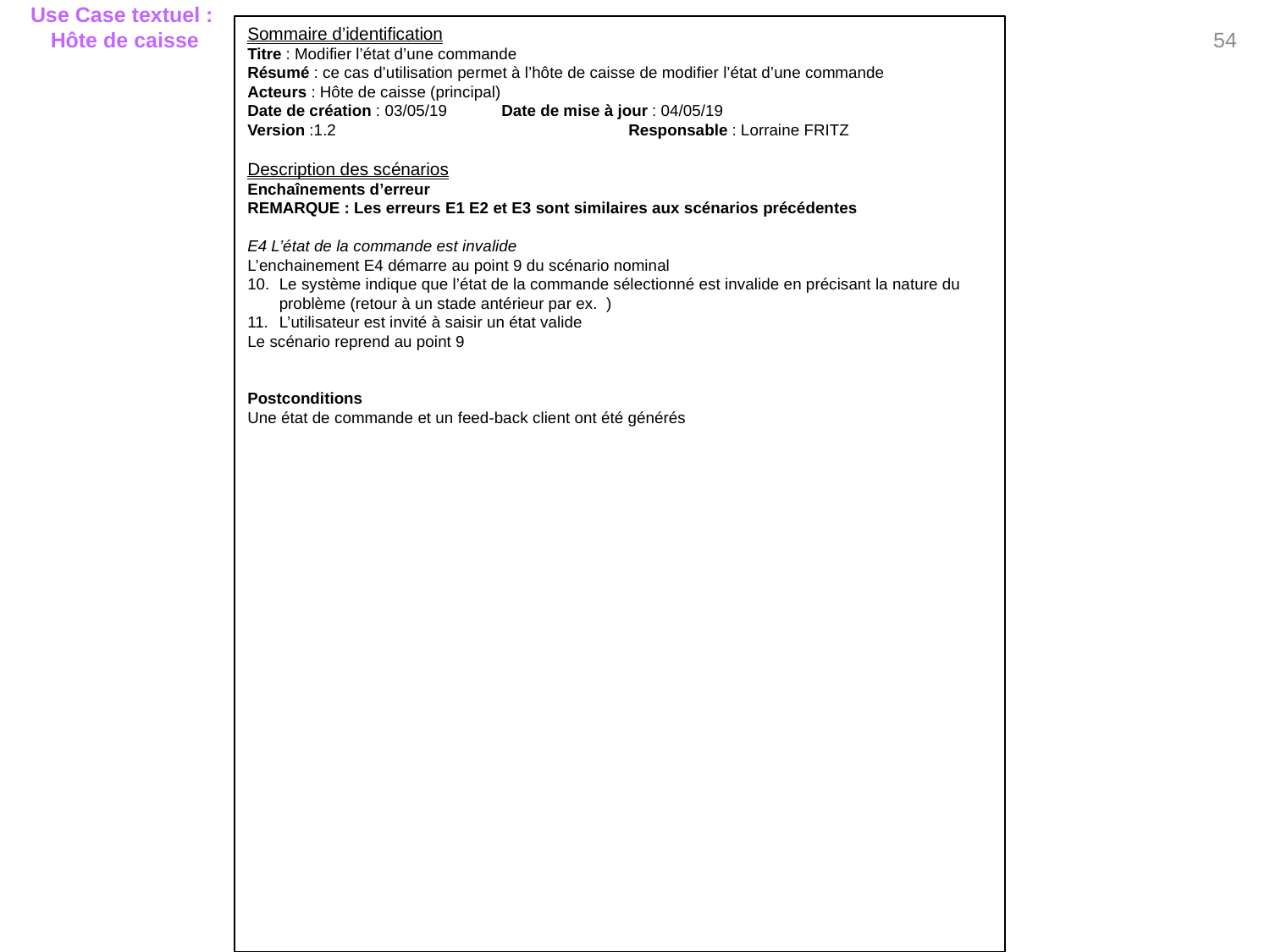

54
Use Case textuel :
Hôte de caisse
Sommaire d’identification
Titre : Modifier l’état d’une commande
Résumé : ce cas d’utilisation permet à l’hôte de caisse de modifier l’état d’une commande
Acteurs : Hôte de caisse (principal)
Date de création : 03/05/19	Date de mise à jour : 04/05/19
Version :1.2			Responsable : Lorraine FRITZ

Description des scénarios
Enchaînements d’erreur
REMARQUE : Les erreurs E1 E2 et E3 sont similaires aux scénarios précédentes

E4 L’état de la commande est invalide
L’enchainement E4 démarre au point 9 du scénario nominal
Le système indique que l’état de la commande sélectionné est invalide en précisant la nature du problème (retour à un stade antérieur par ex.  )
L’utilisateur est invité à saisir un état valide
Le scénario reprend au point 9

Postconditions
Une état de commande et un feed-back client ont été générés